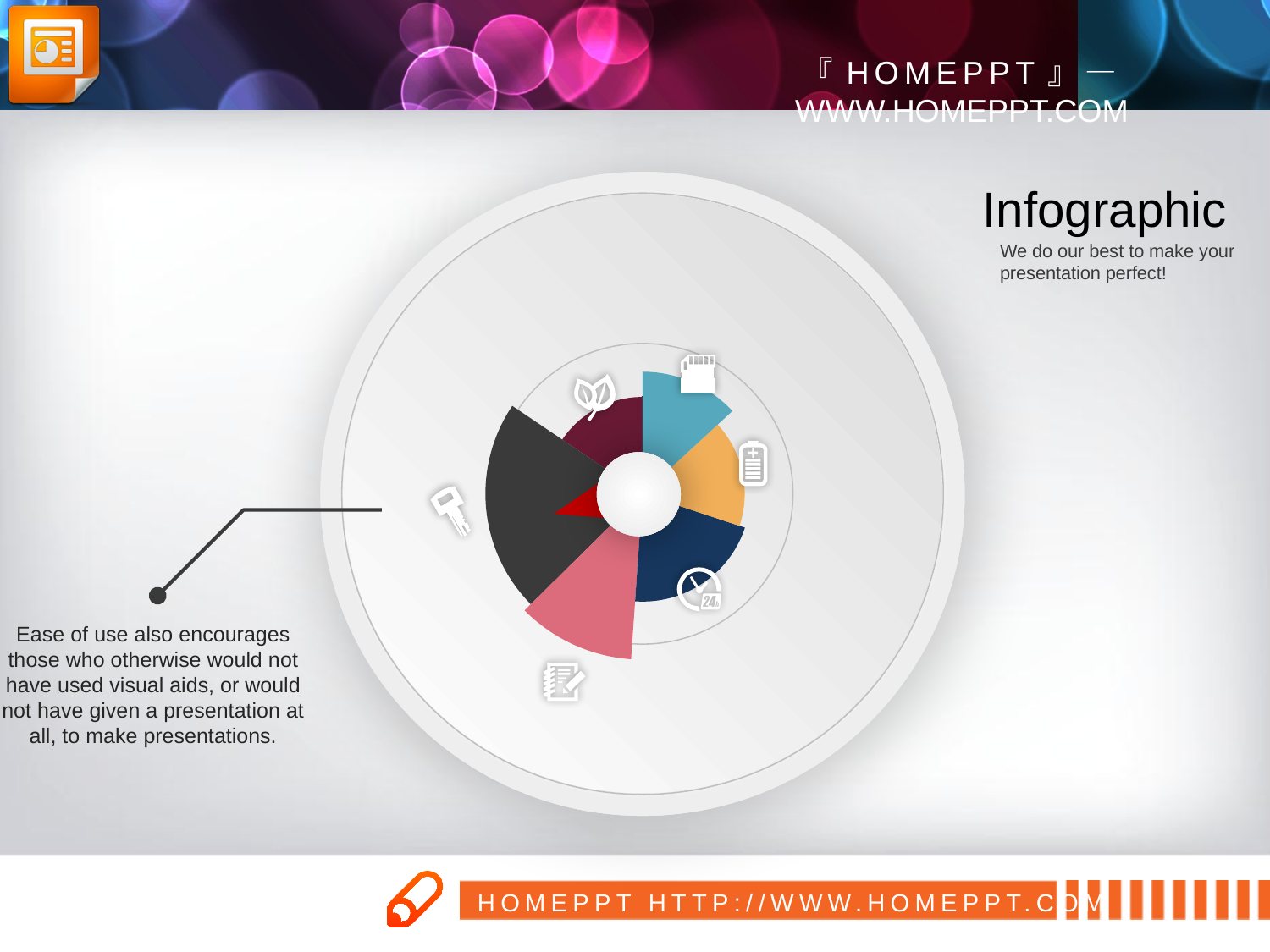

Infographic

### Chart

| Category |  |  |  |  |  |  |
|---|---|---|---|---|---|---|
We do our best to make your presentation perfect!

Ease of use also encourages those who otherwise would not have used visual aids, or would not have given a presentation at all, to make presentations.